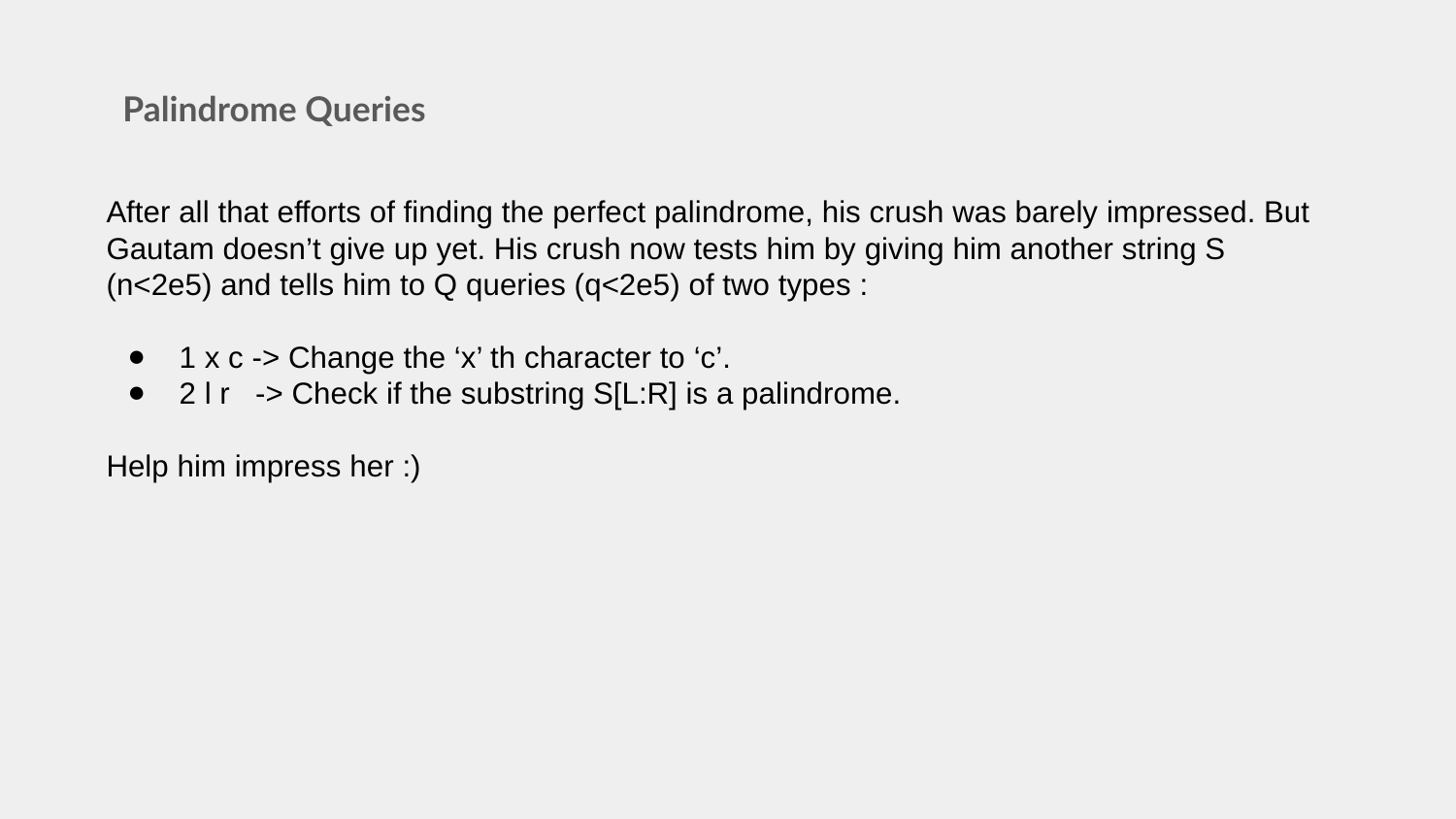

Palindrome Queries
After all that efforts of finding the perfect palindrome, his crush was barely impressed. But Gautam doesn’t give up yet. His crush now tests him by giving him another string S (n<2e5) and tells him to Q queries (q<2e5) of two types :

1 x c -> Change the ‘x’ th character to ‘c’.
2 l r   -> Check if the substring S[L:R] is a palindrome.

Help him impress her :)